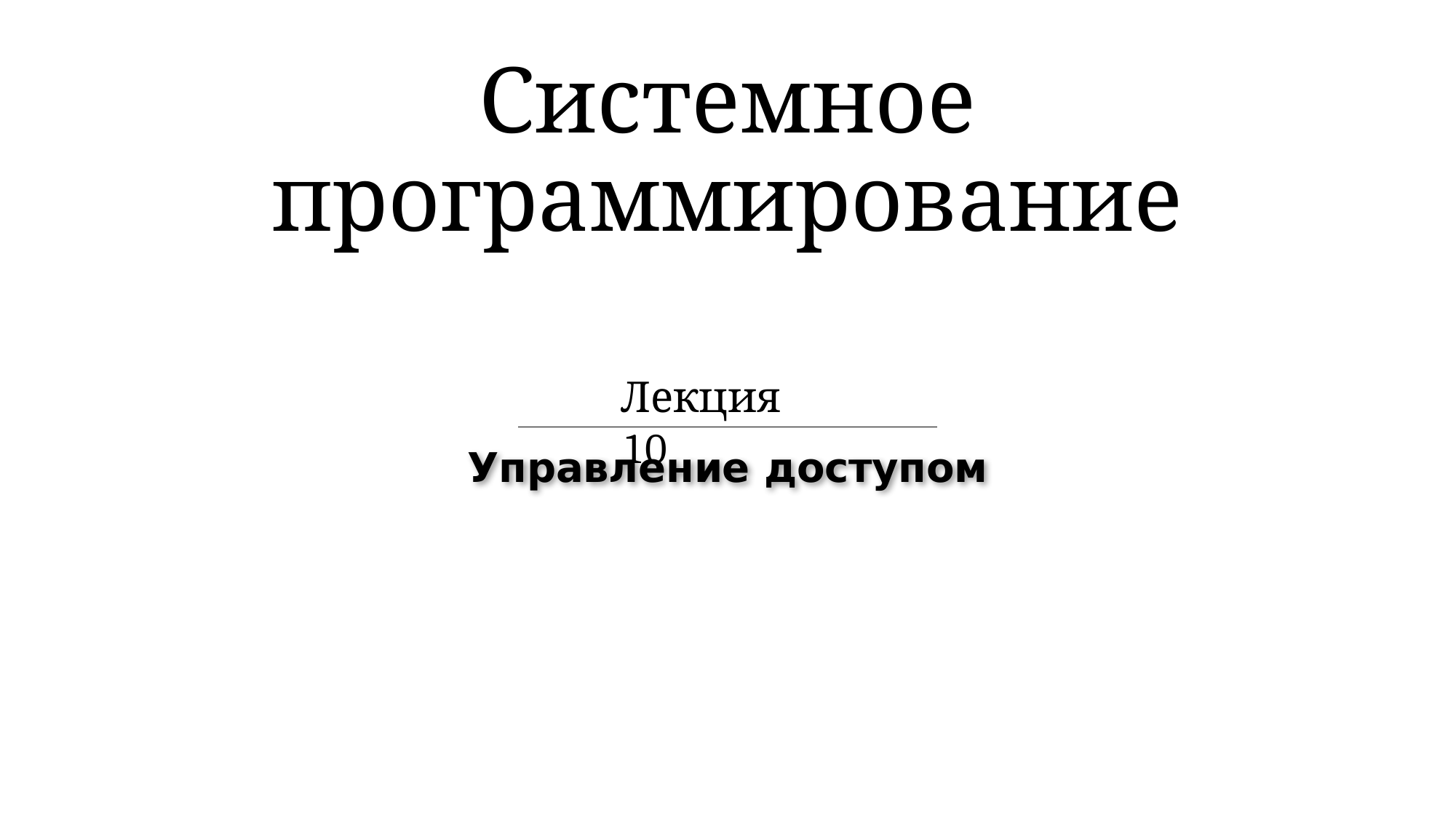

# Системное программирование
Лекция 10
Управление доступом